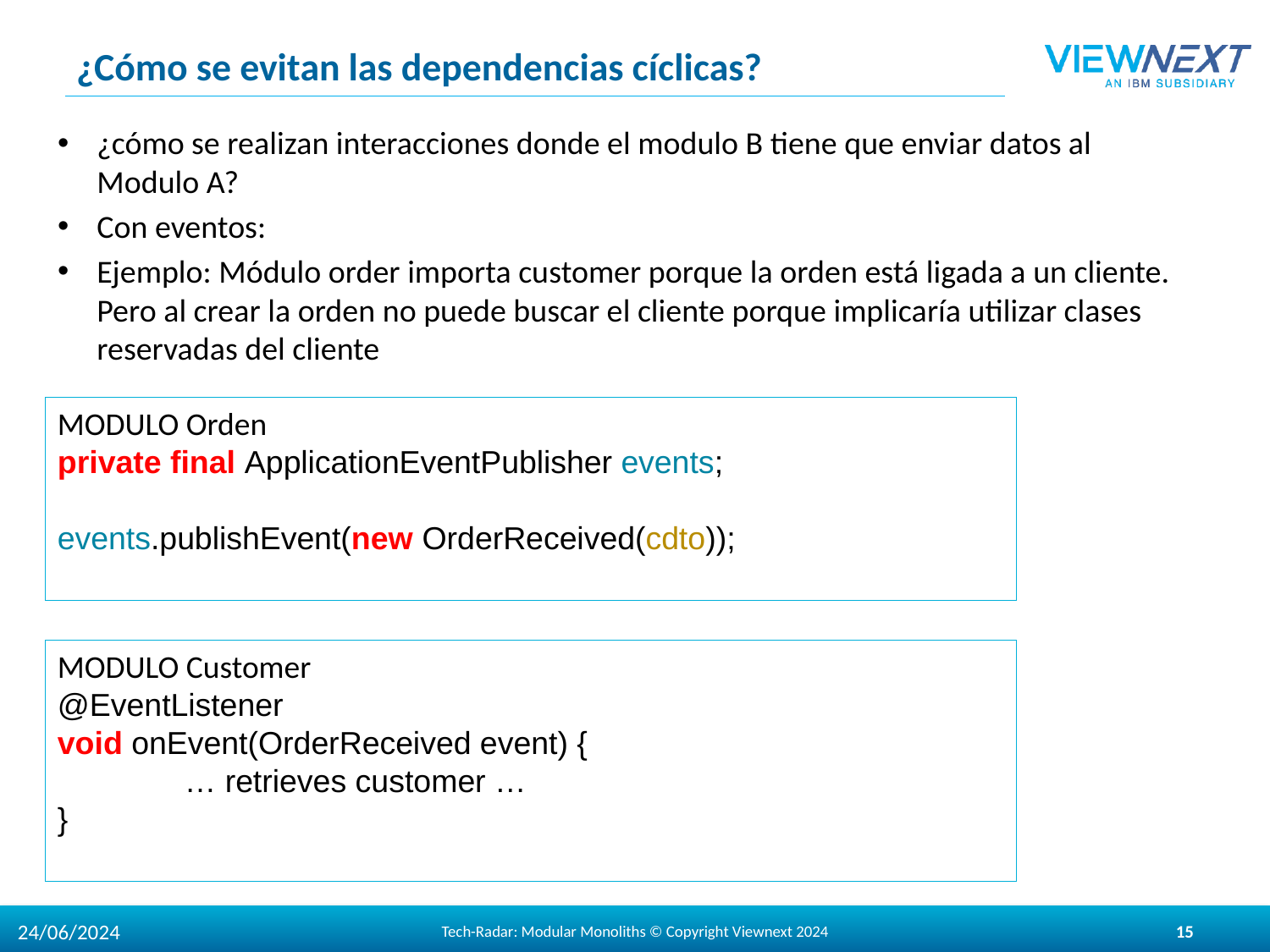

# ¿Cómo se evitan las dependencias cíclicas?
¿cómo se realizan interacciones donde el modulo B tiene que enviar datos al Modulo A?
Con eventos:
Ejemplo: Módulo order importa customer porque la orden está ligada a un cliente. Pero al crear la orden no puede buscar el cliente porque implicaría utilizar clases reservadas del cliente

MODULO Orden
private final ApplicationEventPublisher events;

events.publishEvent(new OrderReceived(cdto));

MODULO Customer
@EventListener
void onEvent(OrderReceived event) {
	… retrieves customer …
}

24/06/2024
Tech-Radar: Modular Monoliths © Copyright Viewnext 2024
15